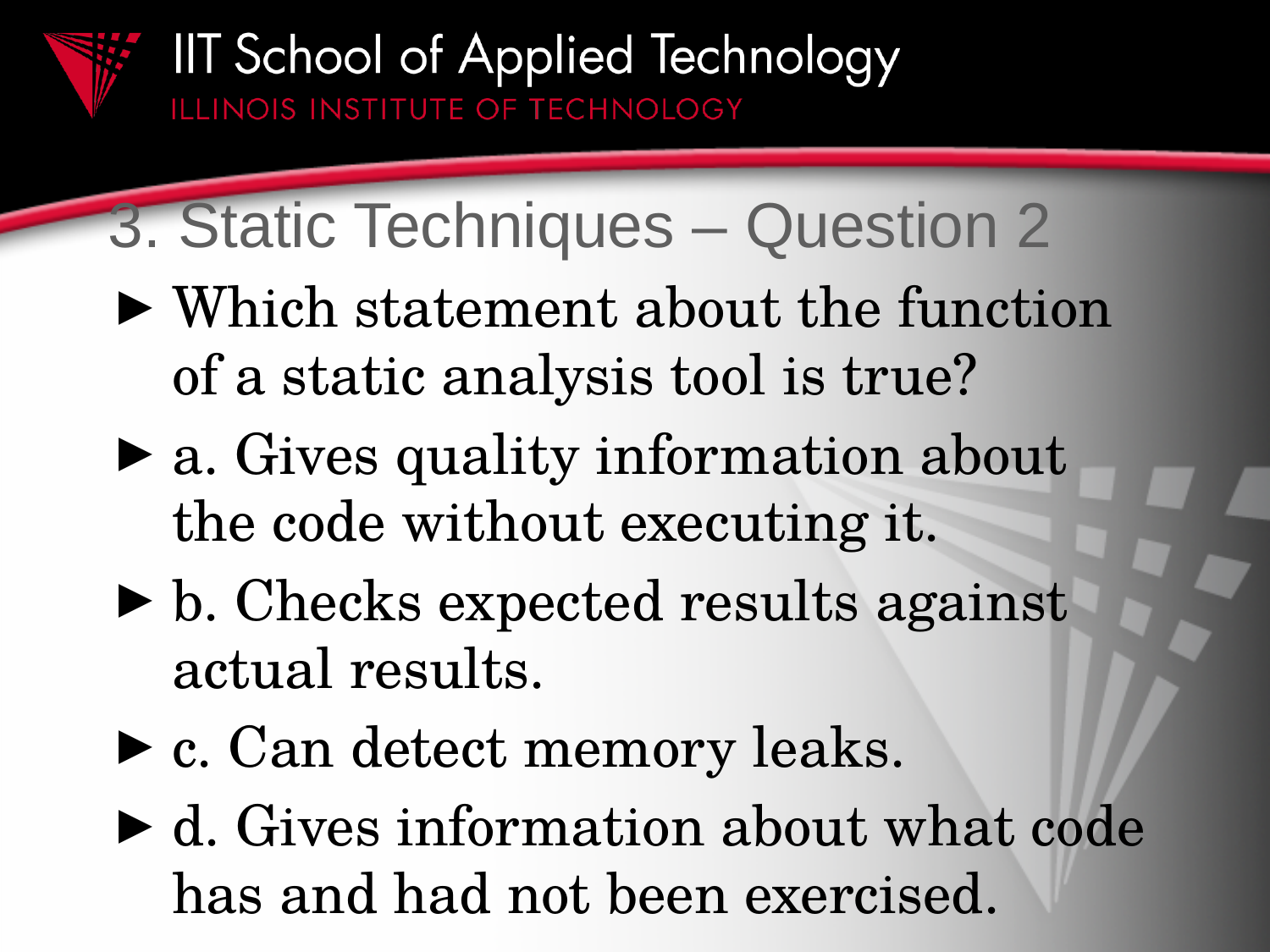

# 3. Static Techniques – Question 2
Which statement about the function of a static analysis tool is true?
a. Gives quality information about the code without executing it.
b. Checks expected results against actual results.
c. Can detect memory leaks.
d. Gives information about what code has and had not been exercised.